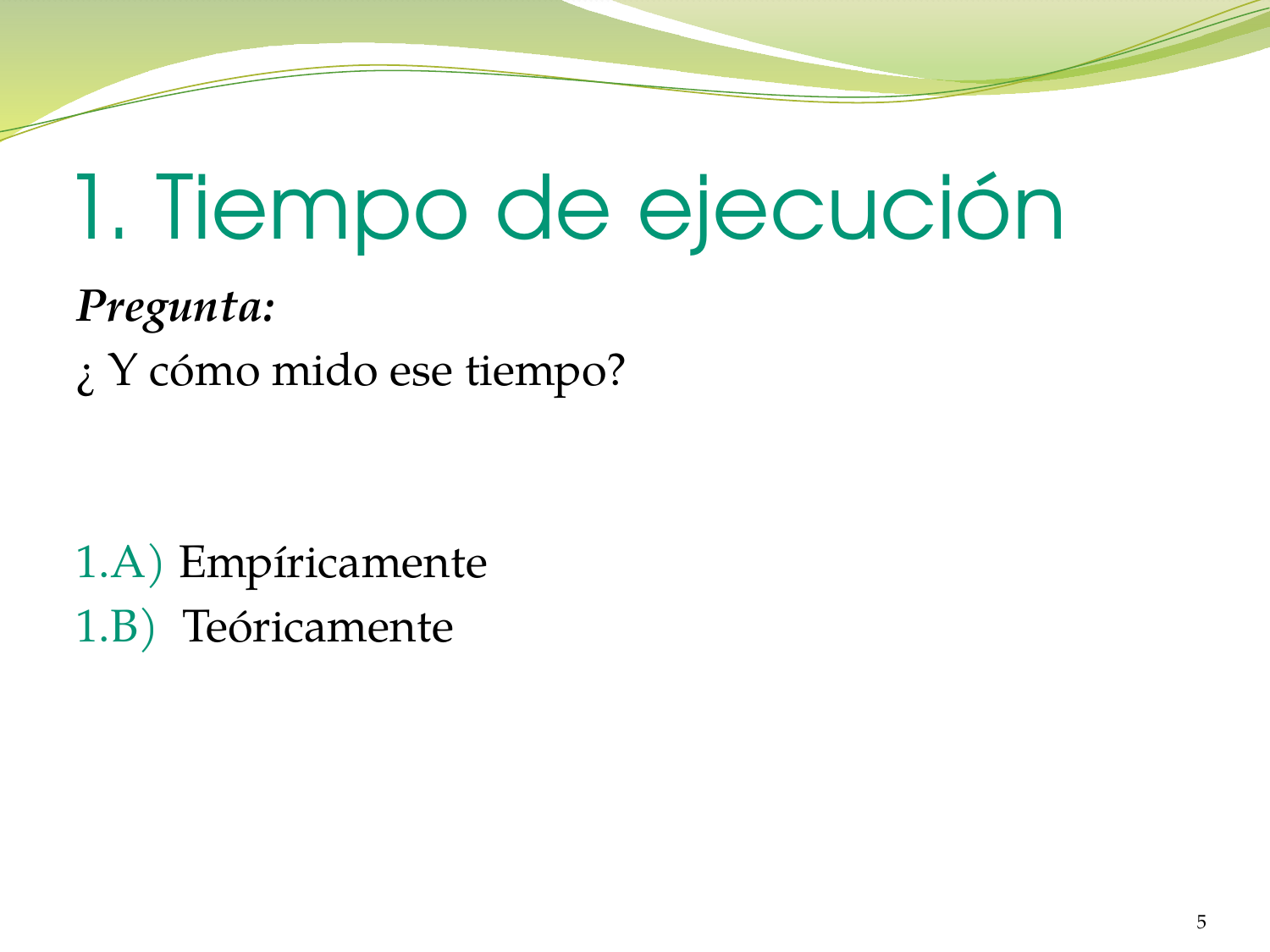

# 1. Tiempo de ejecución
Pregunta:
¿ Y cómo mido ese tiempo?

1.A) Empíricamente
1.B)  Teóricamente
5